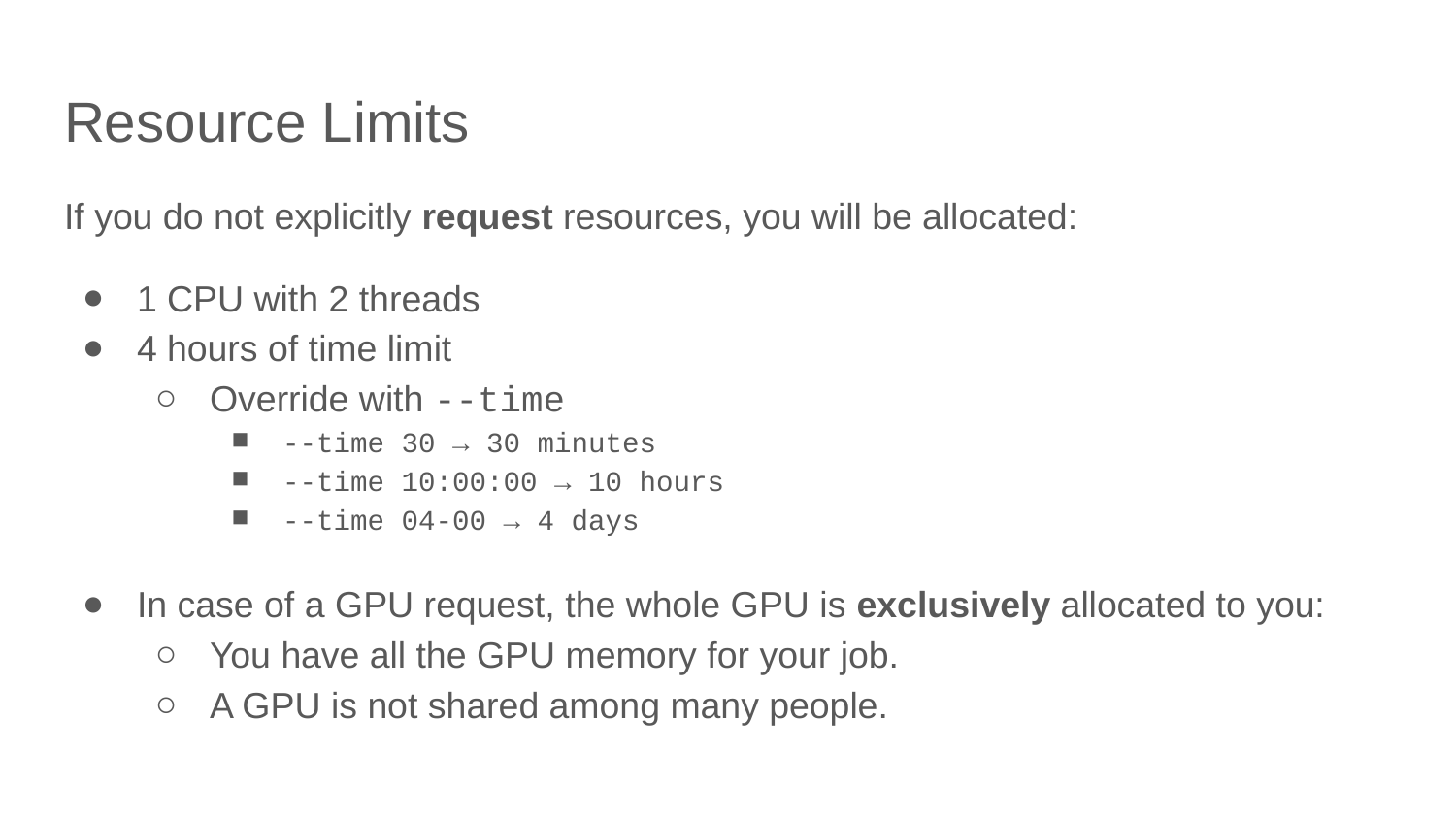

# Resource Limits
If you do not explicitly request resources, you will be allocated:
1 CPU with 2 threads
4 hours of time limit
Override with --time
--time 30 → 30 minutes
--time 10:00:00 → 10 hours
--time 04-00 → 4 days
In case of a GPU request, the whole GPU is exclusively allocated to you:
You have all the GPU memory for your job.
A GPU is not shared among many people.